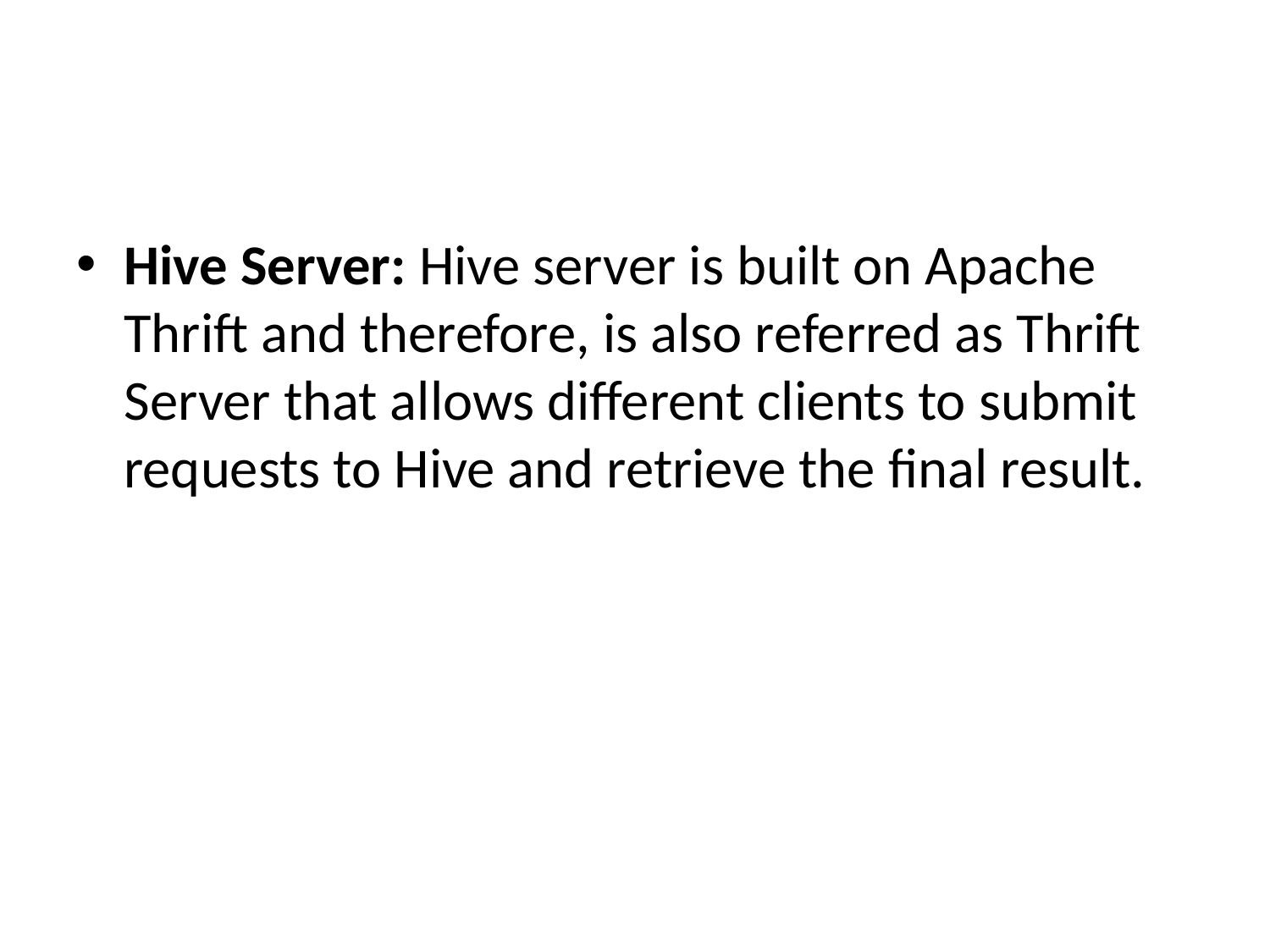

#
Hive Server: Hive server is built on Apache Thrift and therefore, is also referred as Thrift Server that allows different clients to submit requests to Hive and retrieve the final result.